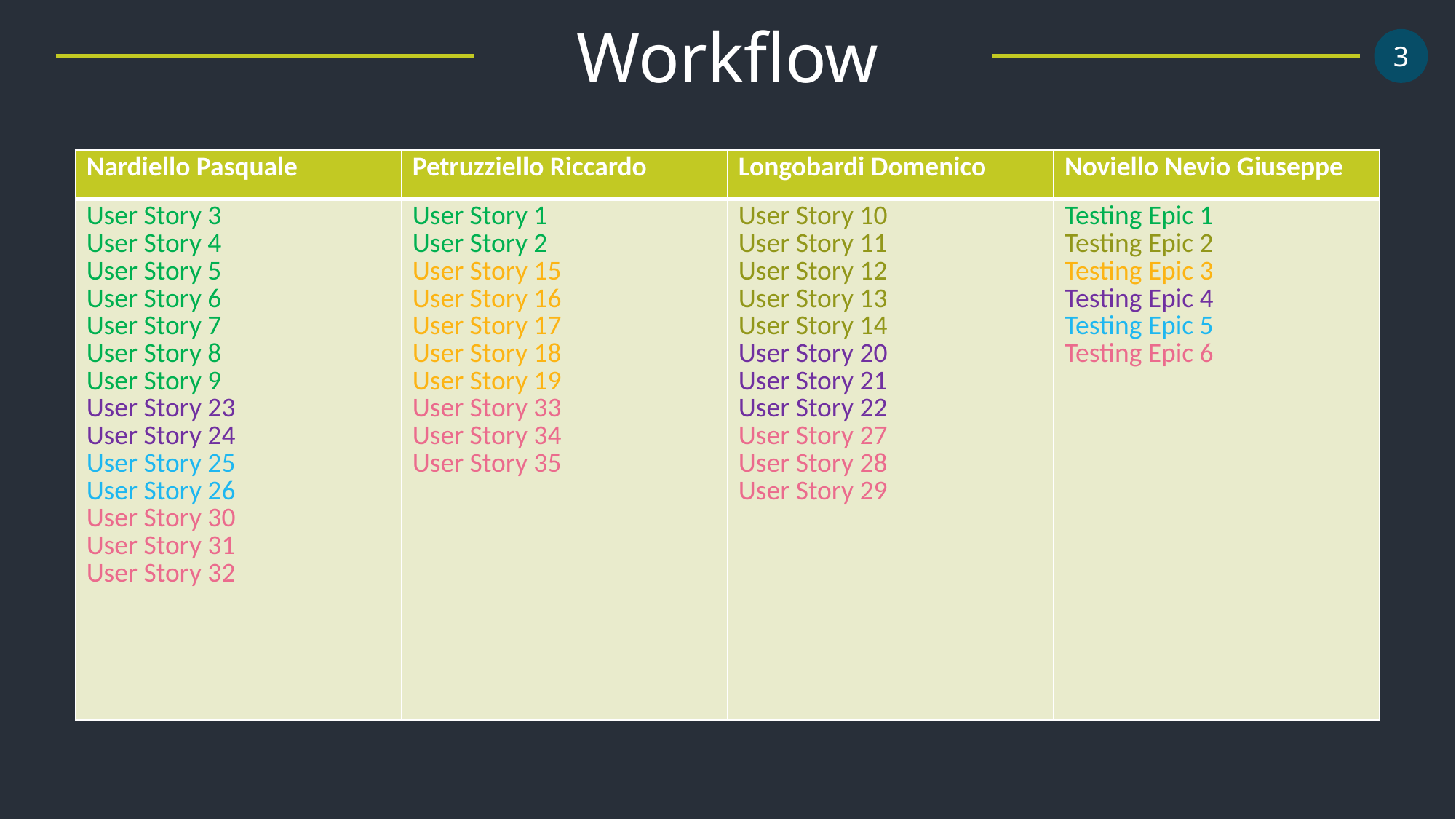

Workflow
3
| Nardiello Pasquale | Petruzziello Riccardo | Longobardi Domenico | Noviello Nevio Giuseppe |
| --- | --- | --- | --- |
| User Story 3 User Story 4 User Story 5 User Story 6 User Story 7 User Story 8 User Story 9 User Story 23 User Story 24 User Story 25 User Story 26 User Story 30 User Story 31 User Story 32 | User Story 1 User Story 2 User Story 15 User Story 16 User Story 17 User Story 18 User Story 19 User Story 33 User Story 34 User Story 35 | User Story 10 User Story 11 User Story 12 User Story 13 User Story 14 User Story 20 User Story 21 User Story 22 User Story 27 User Story 28 User Story 29 | Testing Epic 1 Testing Epic 2 Testing Epic 3 Testing Epic 4 Testing Epic 5 Testing Epic 6 |